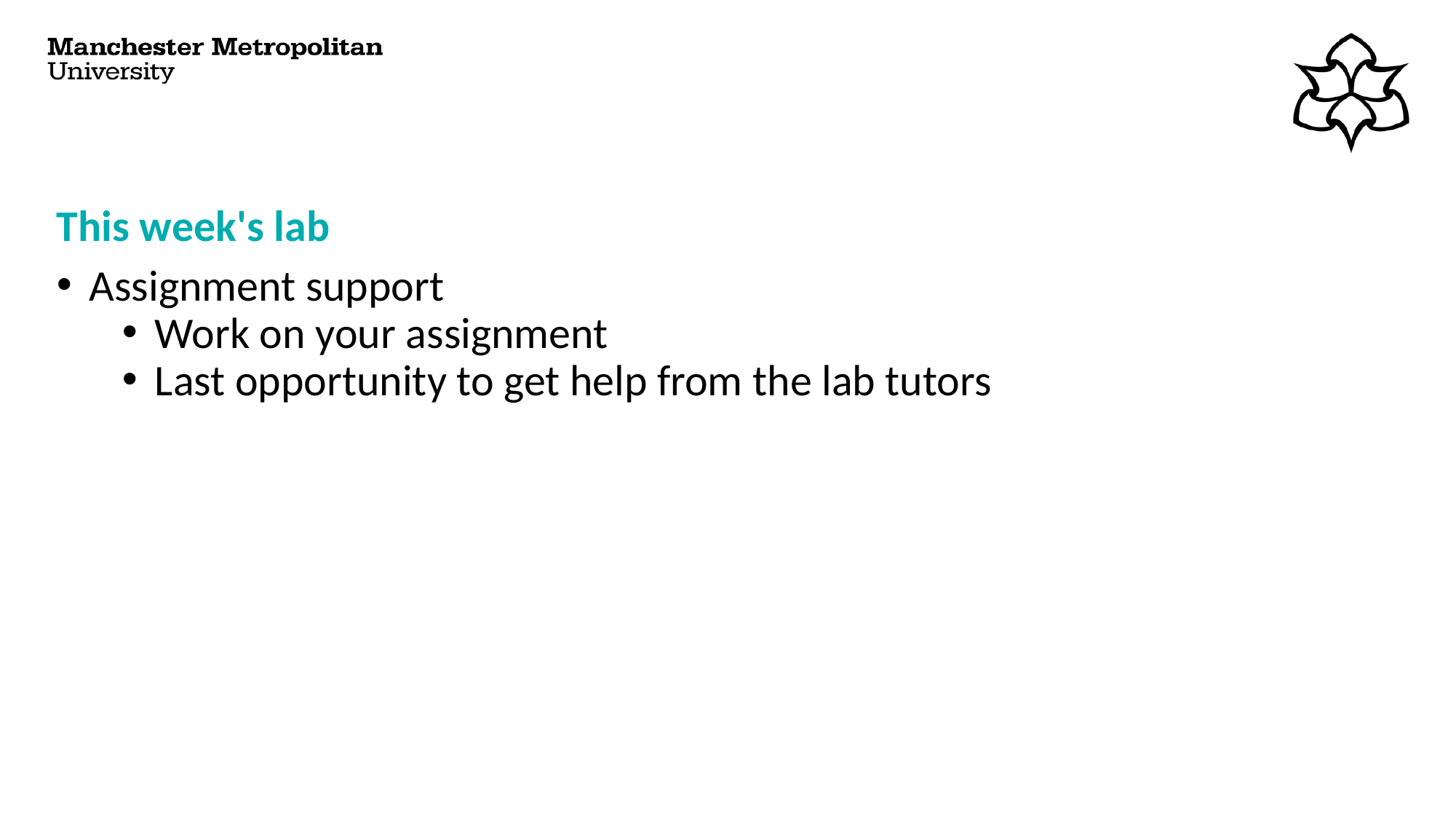

# This week's lab
Assignment support
Work on your assignment
Last opportunity to get help from the lab tutors